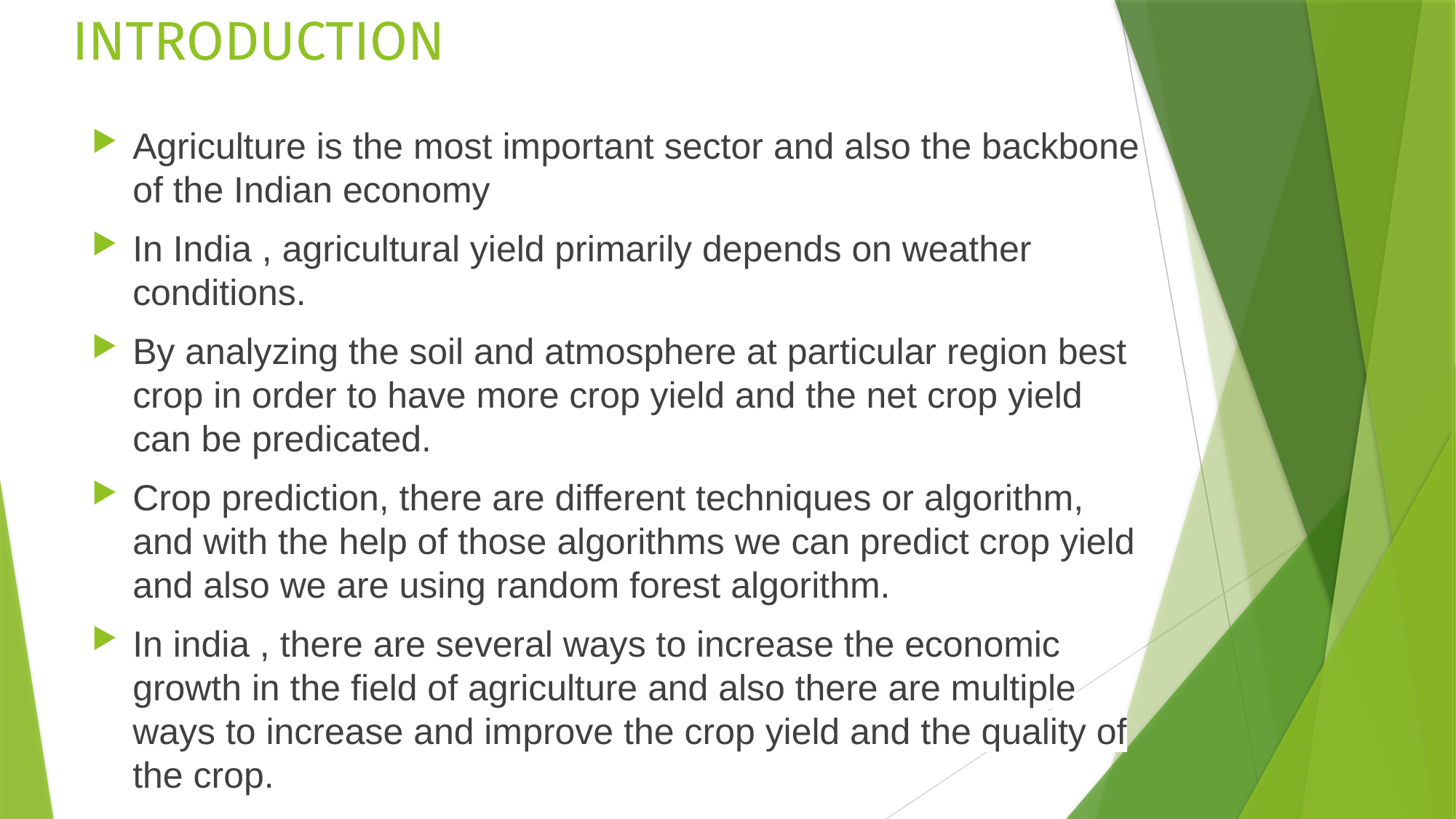

# INTRODUCTION
Agriculture is the most important sector and also the backbone of the Indian economy
In India , agricultural yield primarily depends on weather conditions.
By analyzing the soil and atmosphere at particular region best crop in order to have more crop yield and the net crop yield can be predicated.
Crop prediction, there are different techniques or algorithm, and with the help of those algorithms we can predict crop yield and also we are using random forest algorithm.
In india , there are several ways to increase the economic growth in the field of agriculture and also there are multiple ways to increase and improve the crop yield and the quality of the crop.